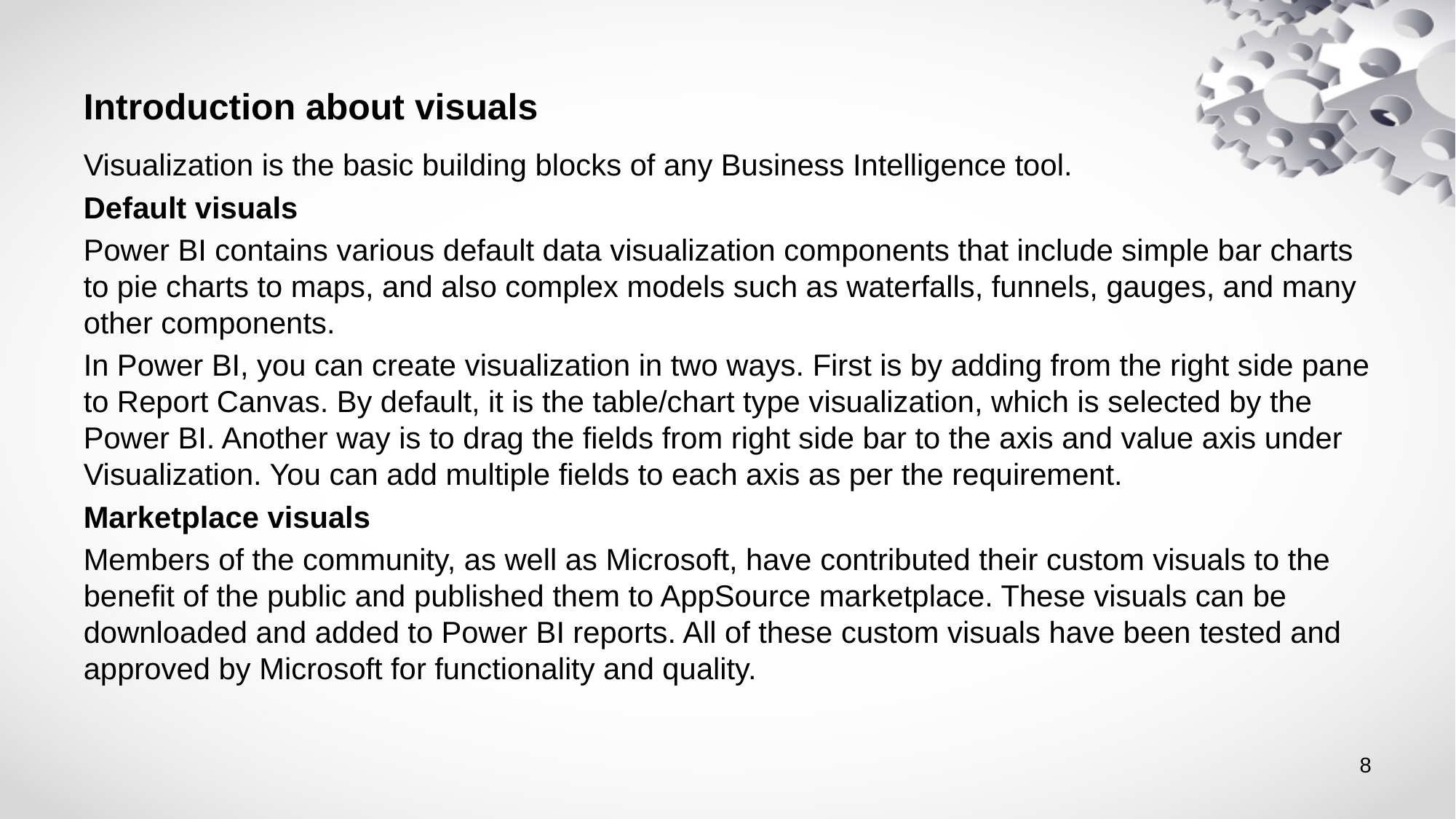

# Introduction about visuals
Visualization is the basic building blocks of any Business Intelligence tool.
Default visuals
Power BI contains various default data visualization components that include simple bar charts to pie charts to maps, and also complex models such as waterfalls, funnels, gauges, and many other components.
In Power BI, you can create visualization in two ways. First is by adding from the right side pane to Report Canvas. By default, it is the table/chart type visualization, which is selected by the Power BI. Another way is to drag the fields from right side bar to the axis and value axis under Visualization. You can add multiple fields to each axis as per the requirement.
Marketplace visuals
Members of the community, as well as Microsoft, have contributed their custom visuals to the benefit of the public and published them to AppSource marketplace. These visuals can be downloaded and added to Power BI reports. All of these custom visuals have been tested and approved by Microsoft for functionality and quality.
8